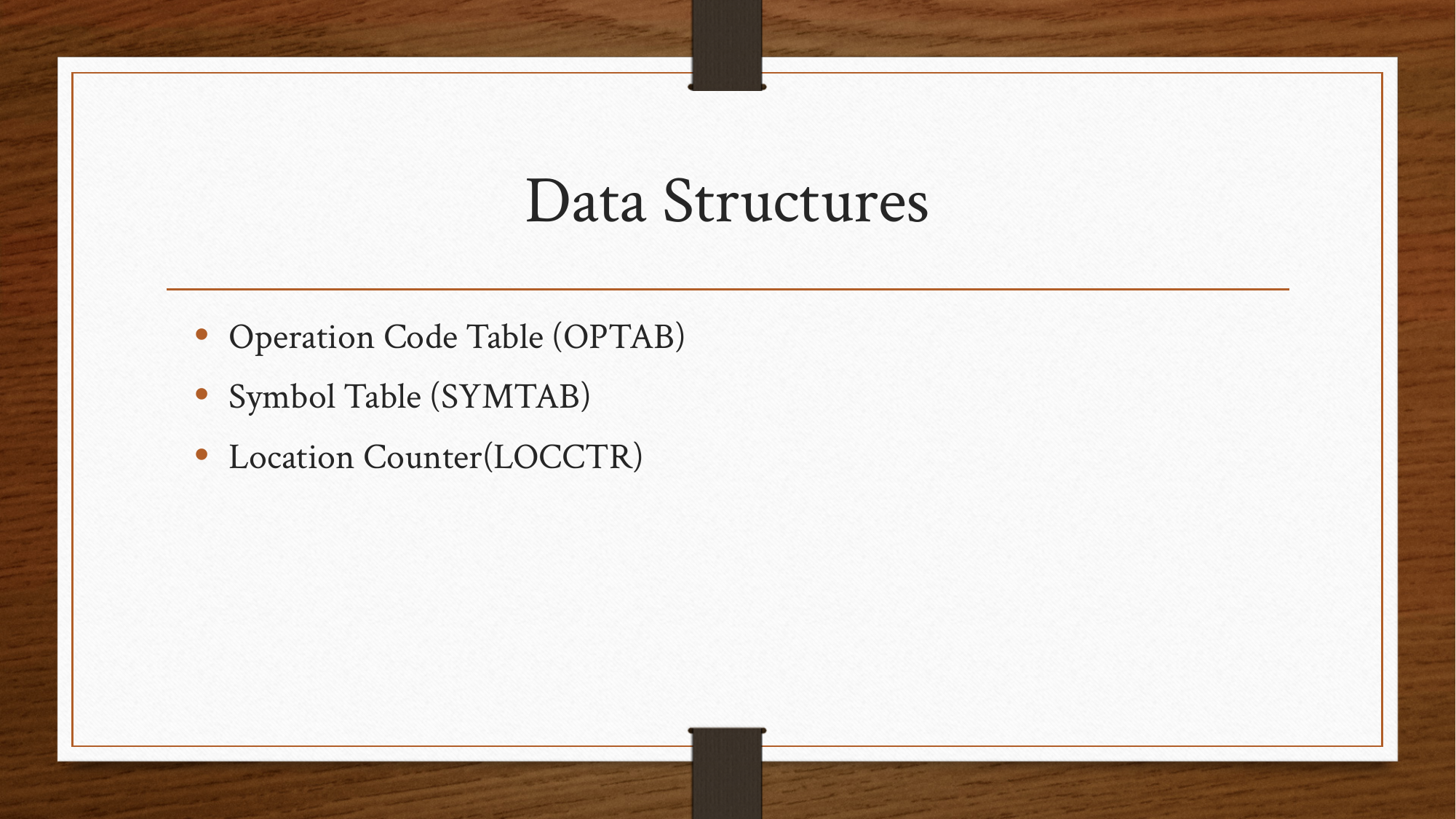

# Data Structures
Operation Code Table (OPTAB)
Symbol Table (SYMTAB)
Location Counter(LOCCTR)